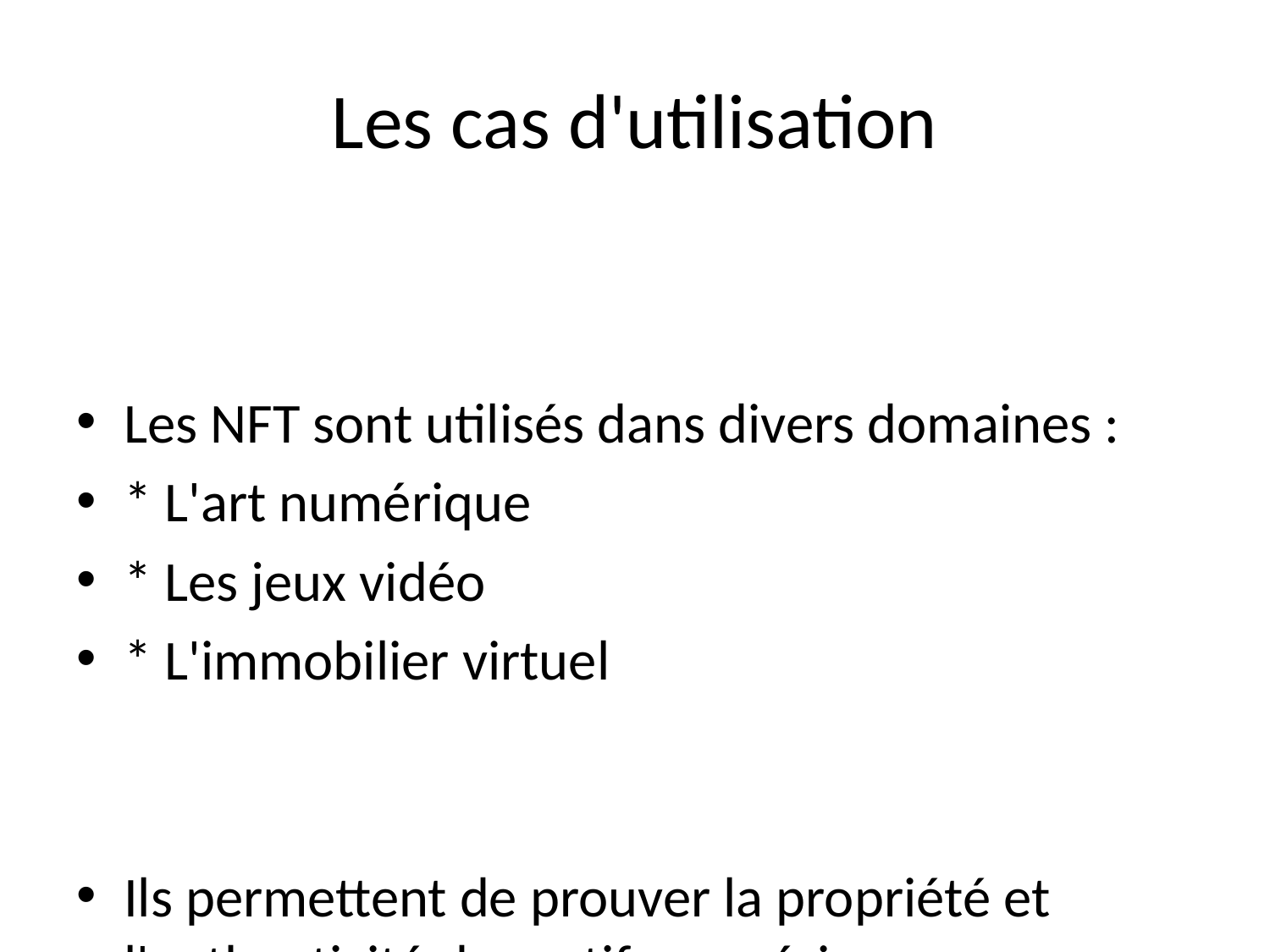

# Les cas d'utilisation

Les NFT sont utilisés dans divers domaines :
* L'art numérique
* Les jeux vidéo
* L'immobilier virtuel

Ils permettent de prouver la propriété et l'authenticité des actifs numériques.